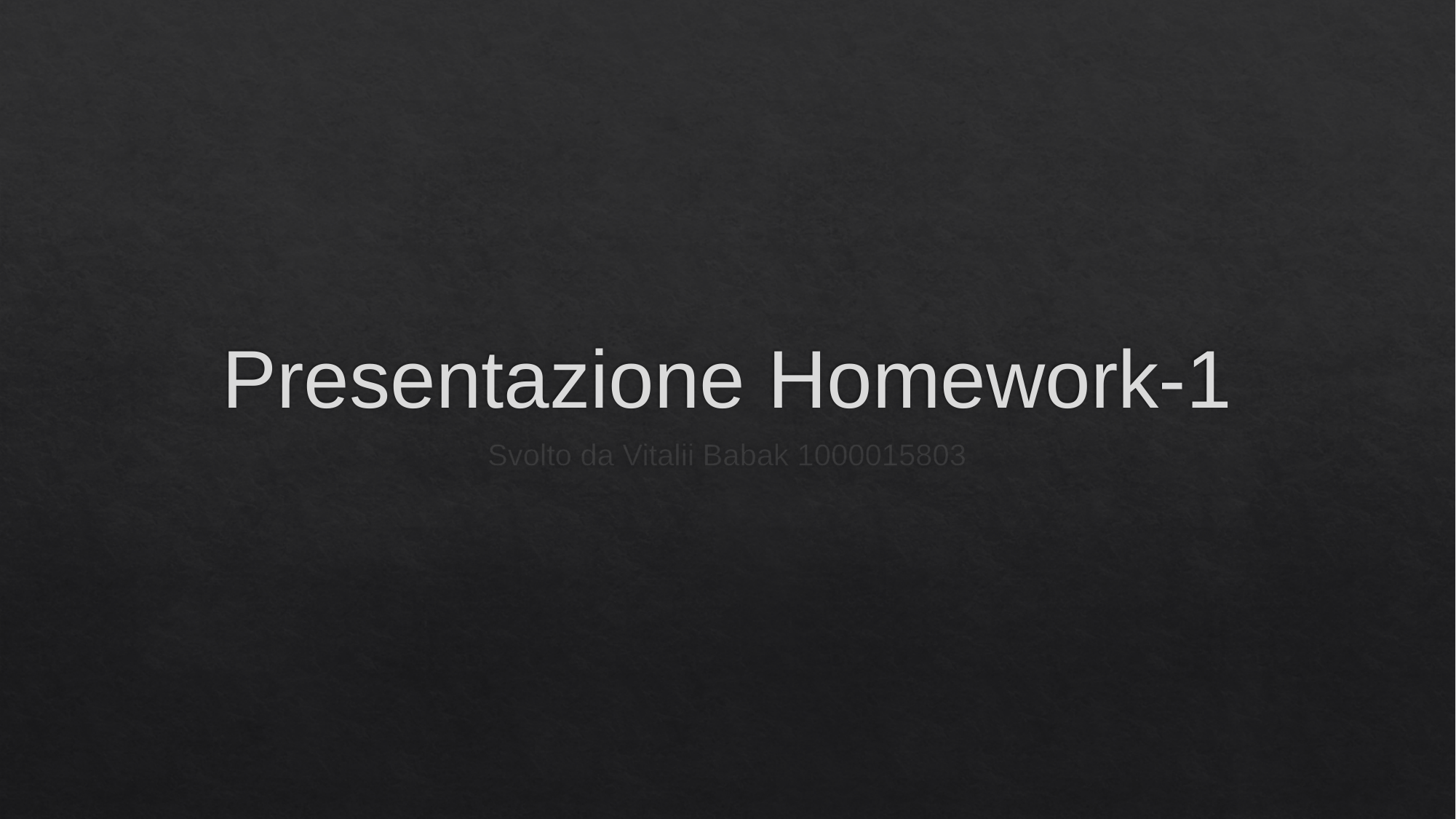

# Presentazione Homework-1
Svolto da Vitalii Babak 1000015803